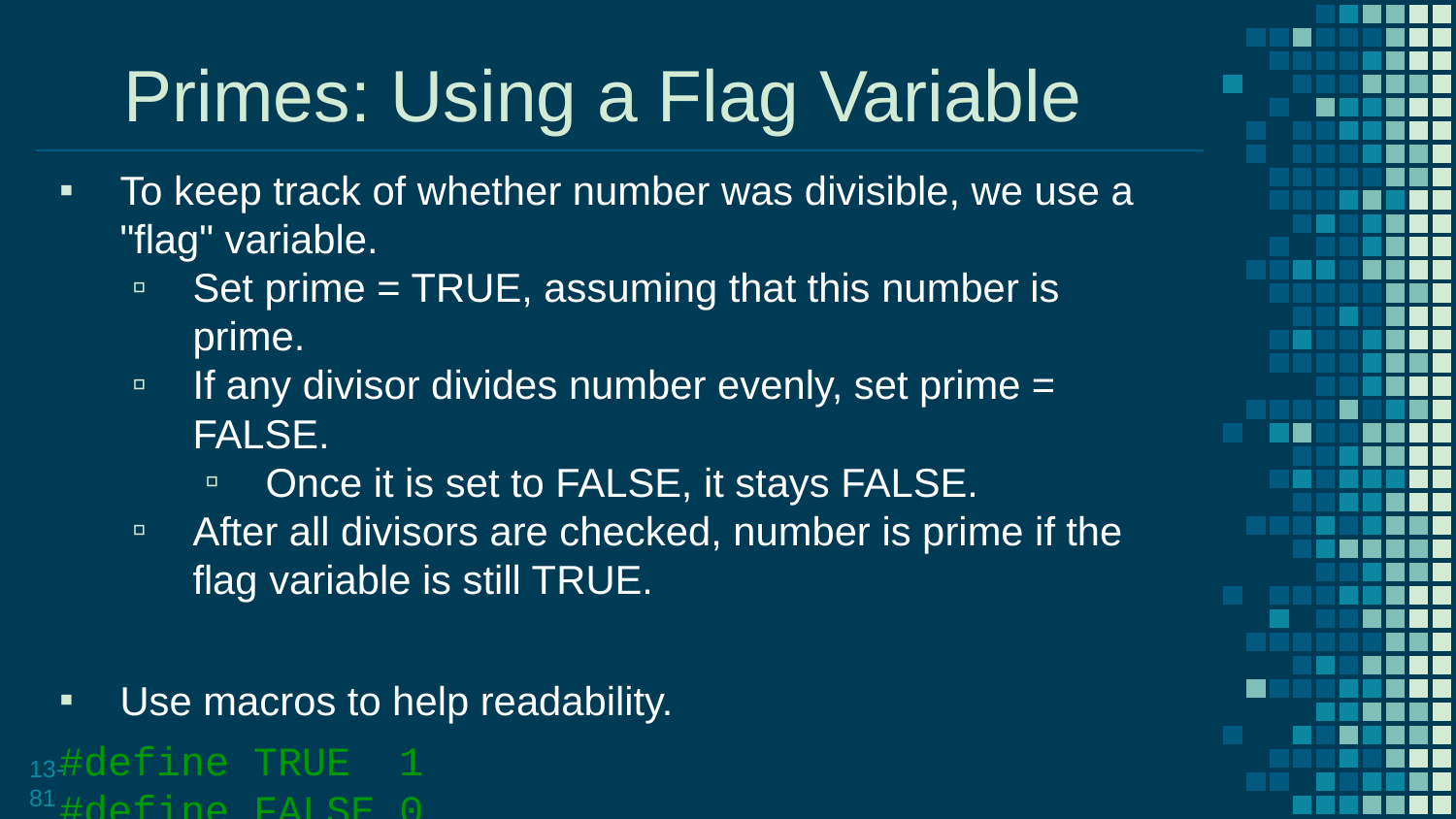

# Primes: Using a Flag Variable
To keep track of whether number was divisible, we use a "flag" variable.
Set prime = TRUE, assuming that this number is prime.
If any divisor divides number evenly, set prime = FALSE.
Once it is set to FALSE, it stays FALSE.
After all divisors are checked, number is prime if the flag variable is still TRUE.

Use macros to help readability.
#define TRUE  1
#define FALSE 0
13-81